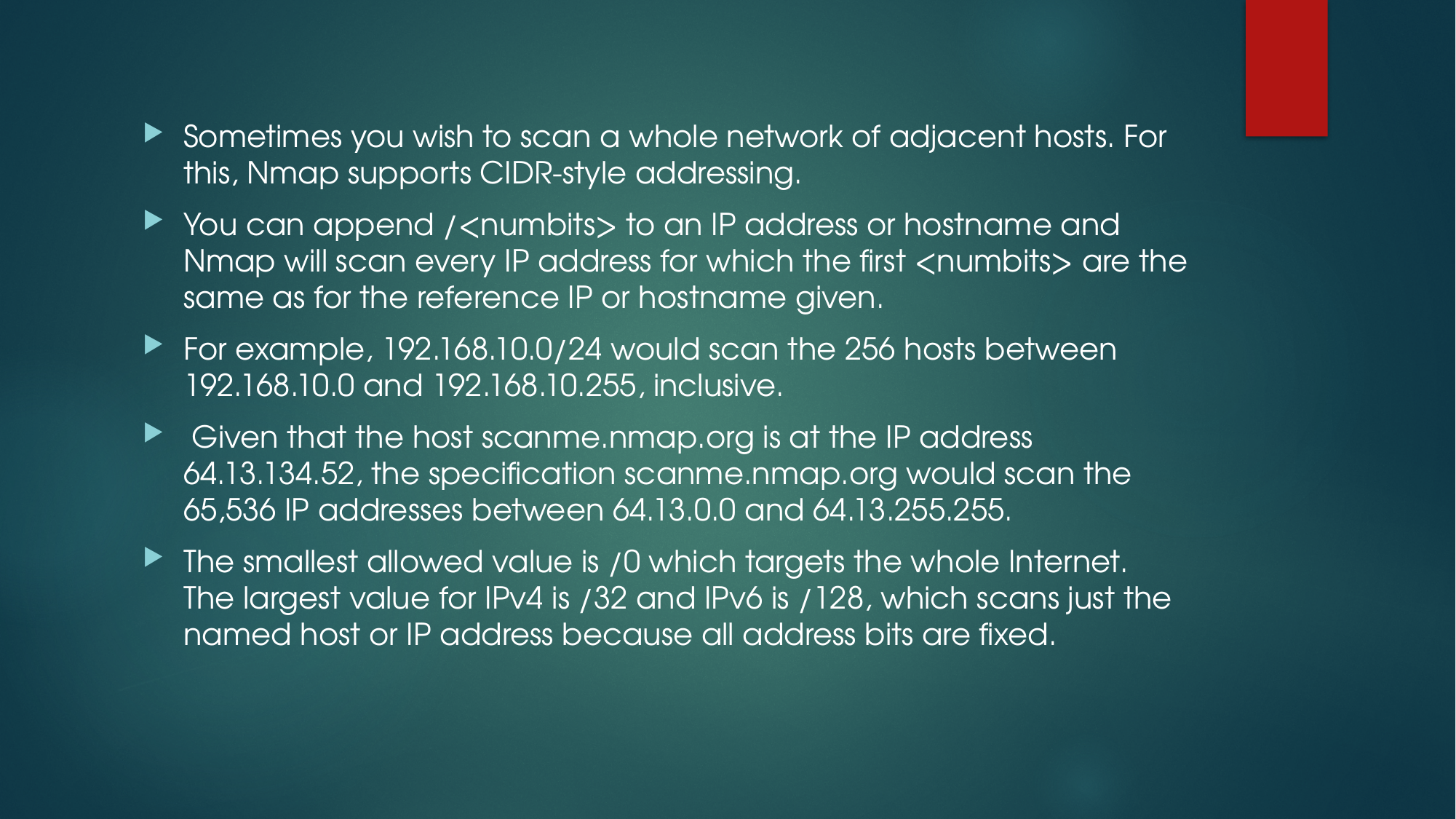

Sometimes you wish to scan a whole network of adjacent hosts. For this, Nmap supports CIDR-style addressing.
You can append /<numbits> to an IP address or hostname and Nmap will scan every IP address for which the first <numbits> are the same as for the reference IP or hostname given.
For example, 192.168.10.0/24 would scan the 256 hosts between 192.168.10.0 and 192.168.10.255, inclusive.
 Given that the host scanme.nmap.org is at the IP address 64.13.134.52, the specification scanme.nmap.org would scan the 65,536 IP addresses between 64.13.0.0 and 64.13.255.255.
The smallest allowed value is /0 which targets the whole Internet. The largest value for IPv4 is /32 and IPv6 is /128, which scans just the named host or IP address because all address bits are fixed.